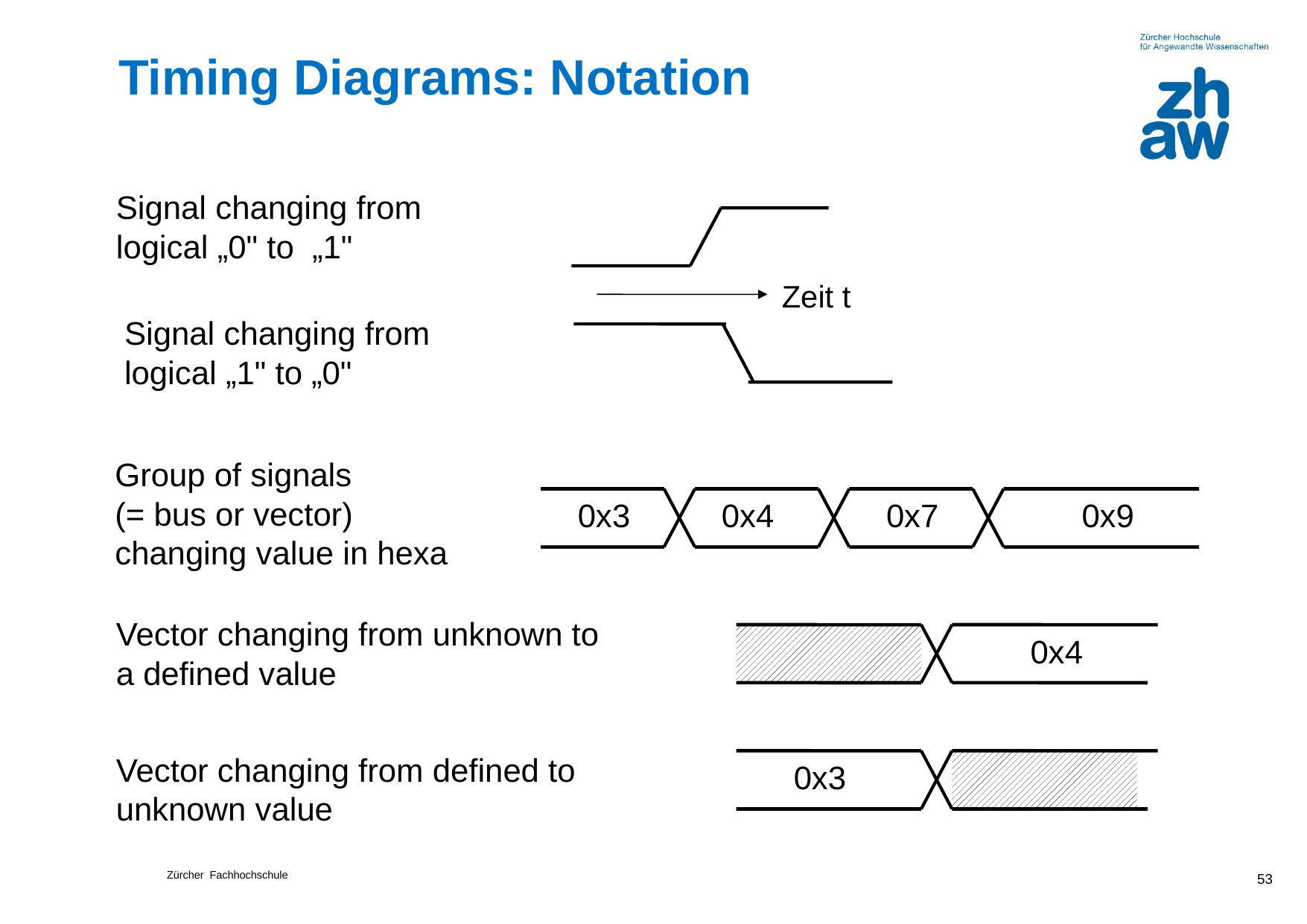

# Timing Diagrams: Notation
Signal changing from logical „0" to  „1"

Zeit t

Signal changing from logical „1" to „0"

Group of signals
(= bus or vector)
changing value in hexa

0x3

0x4

0x7

0x9

Vector changing from unknown to a defined value

0x4

Vector changing from defined to unknown value

0x3

53